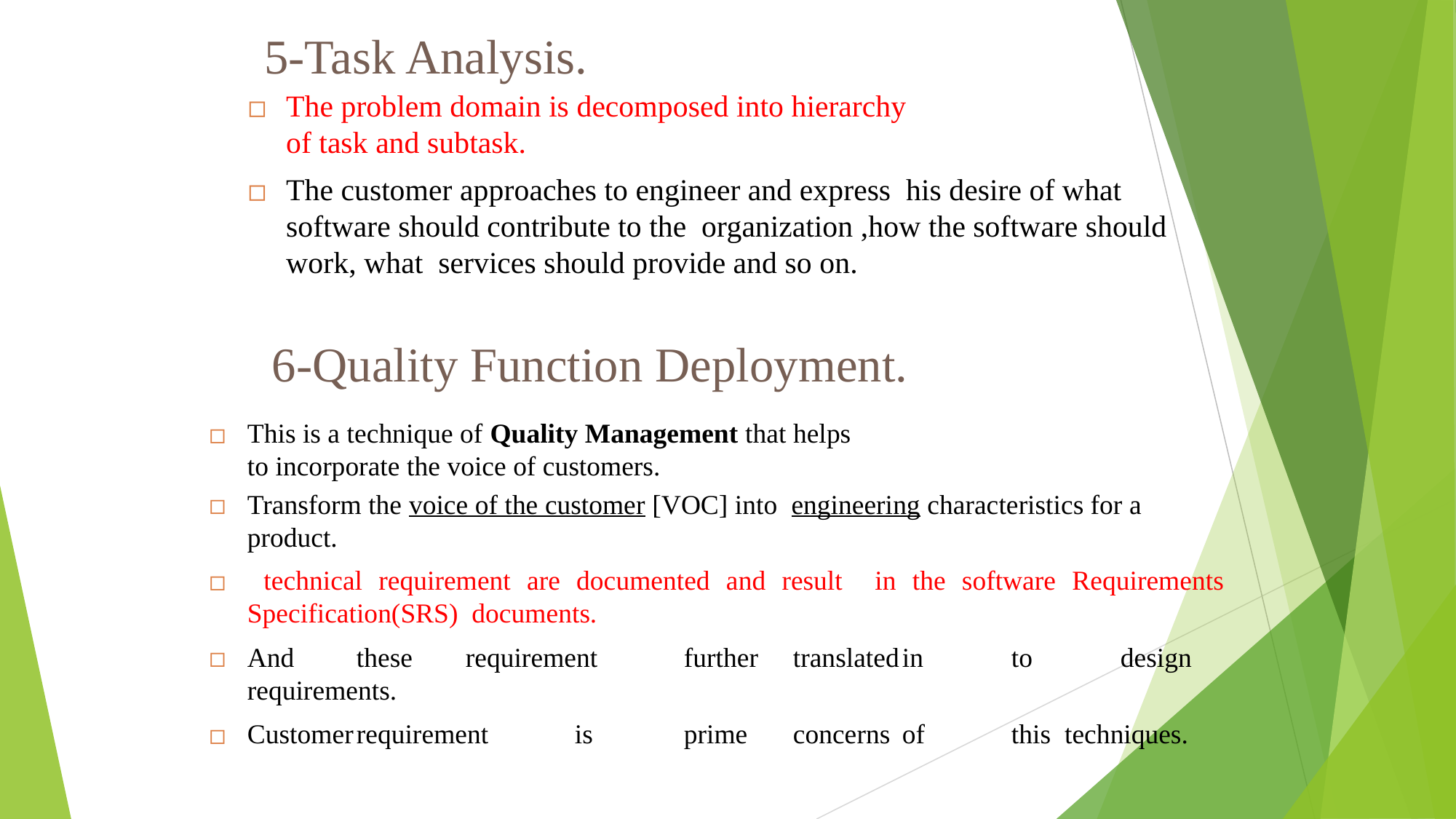

# 5-Task Analysis.
The problem domain is decomposed into hierarchy
of task and subtask.
The customer approaches to engineer and express  his desire of what software should contribute to the  organization ,how the software should work, what  services should provide and so on.
  6-Quality Function Deployment.
This is a technique of Quality Management that helps
to incorporate the voice of customers.
Transform the voice of the customer [VOC] into  engineering characteristics for a product.
 technical requirement are documented and result  in the software Requirements Specification(SRS)  documents.
And	these	requirement	further	translated	in	to	design  requirements.
Customer	requirement	is	prime	concerns	of	this  techniques.